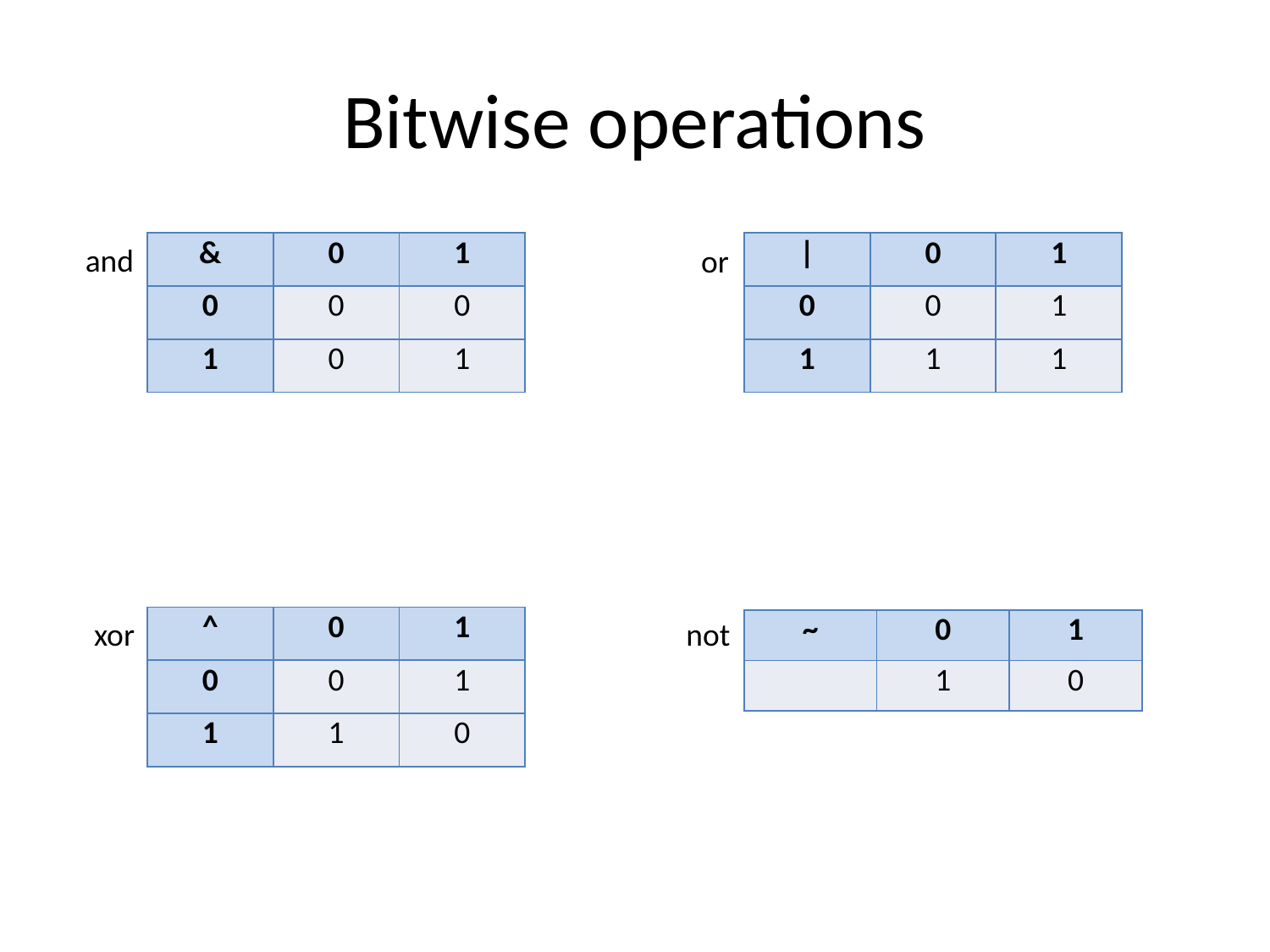

# Bitwise operations
| & | 0 | 1 |
| --- | --- | --- |
| 0 | 0 | 0 |
| 1 | 0 | 1 |
| | | 0 | 1 |
| --- | --- | --- |
| 0 | 0 | 1 |
| 1 | 1 | 1 |
and
or
| ^ | 0 | 1 |
| --- | --- | --- |
| 0 | 0 | 1 |
| 1 | 1 | 0 |
xor
not
| ~ | 0 | 1 |
| --- | --- | --- |
|  | 1 | 0 |